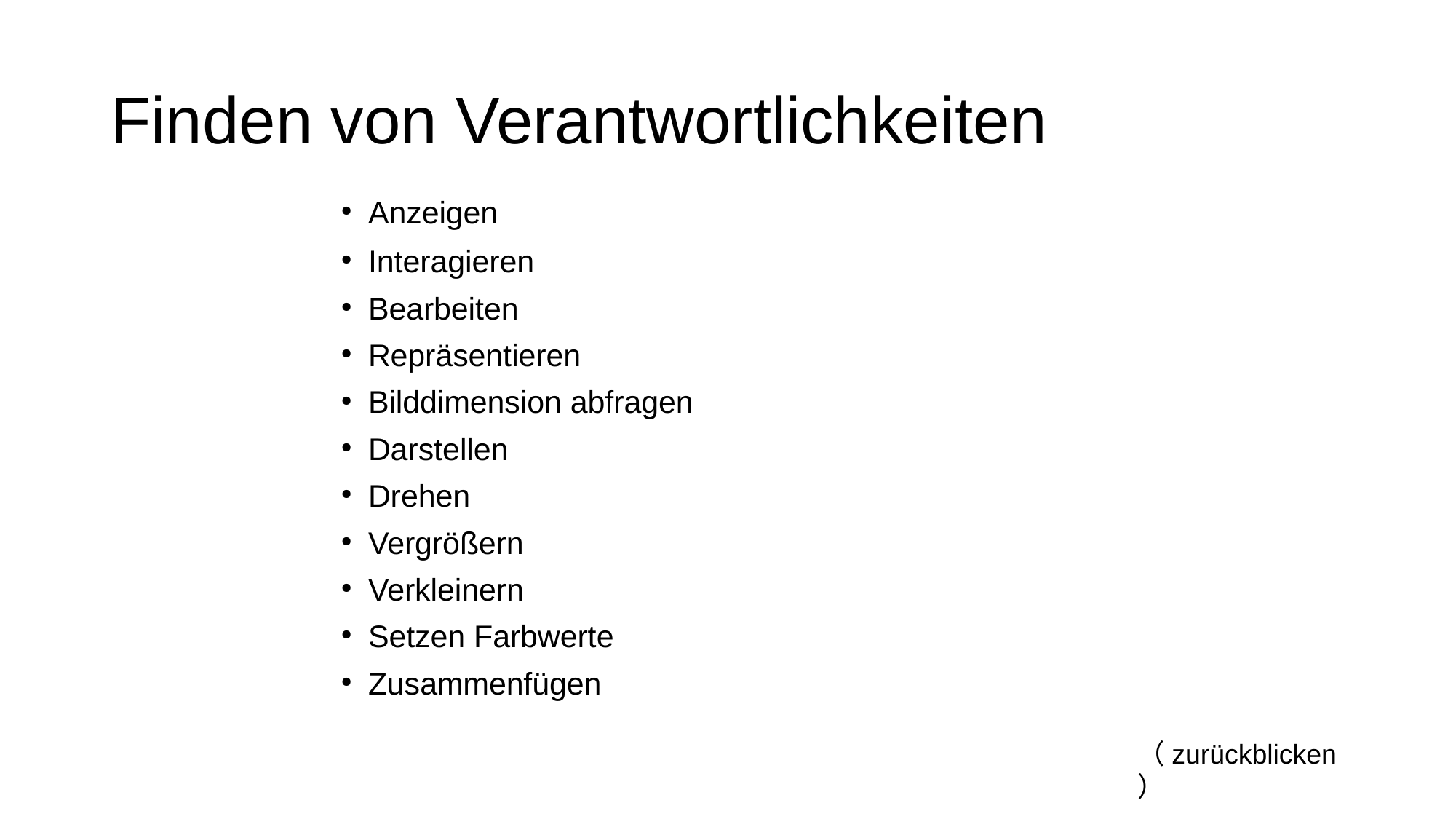

Finden von Verantwortlichkeiten
Anzeigen
Interagieren
Bearbeiten
Repräsentieren
Bilddimension abfragen
Darstellen
Drehen
Vergrößern
Verkleinern
Setzen Farbwerte
Zusammenfügen
（zurückblicken）